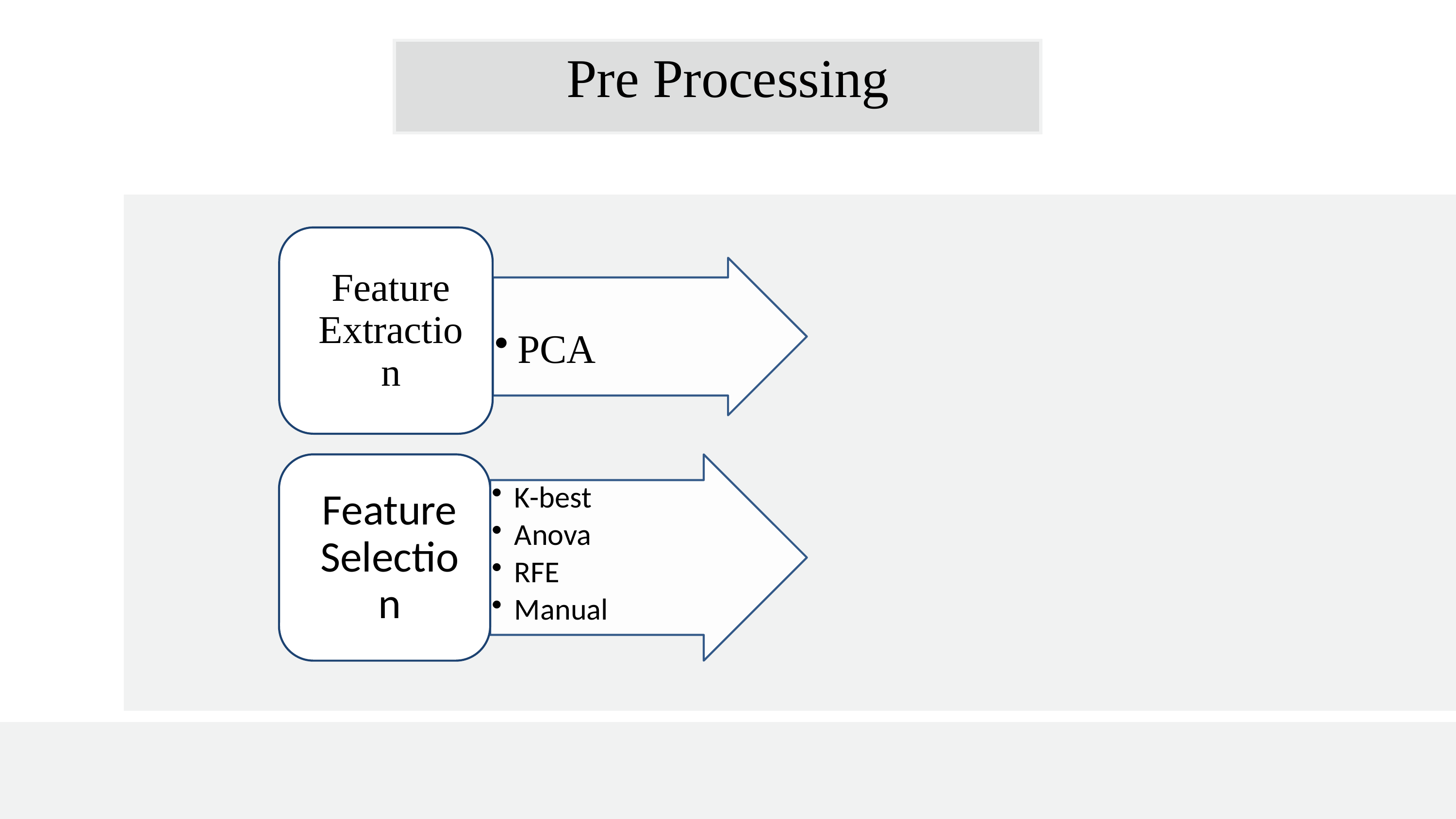

Pre Processing

PCA
Feature Extraction
K-best
Anova
RFE
Manual
Feature Selection